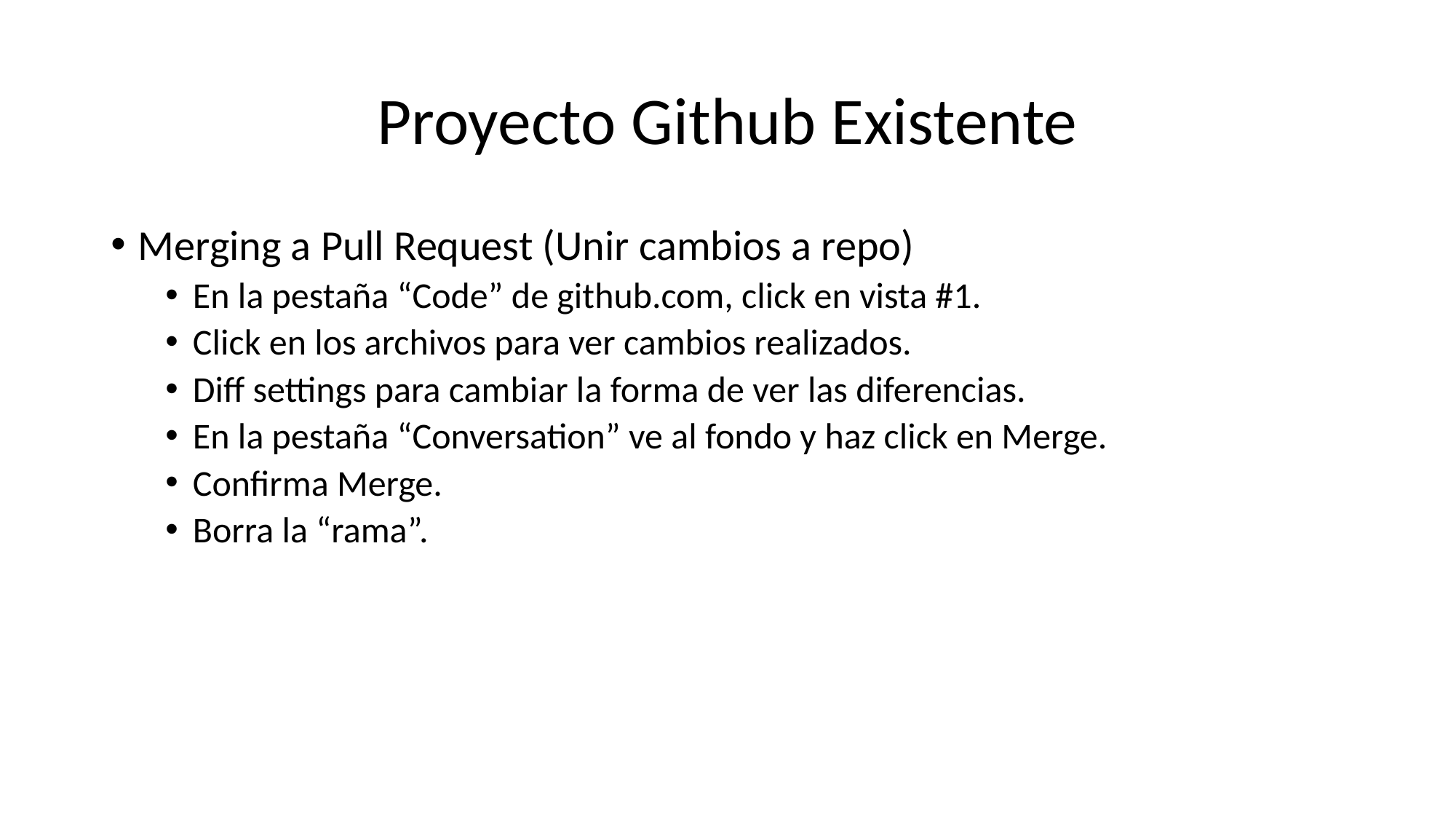

# Proyecto Github Existente
Merging a Pull Request (Unir cambios a repo)
En la pestaña “Code” de github.com, click en vista #1.
Click en los archivos para ver cambios realizados.
Diff settings para cambiar la forma de ver las diferencias.
En la pestaña “Conversation” ve al fondo y haz click en Merge.
Confirma Merge.
Borra la “rama”.